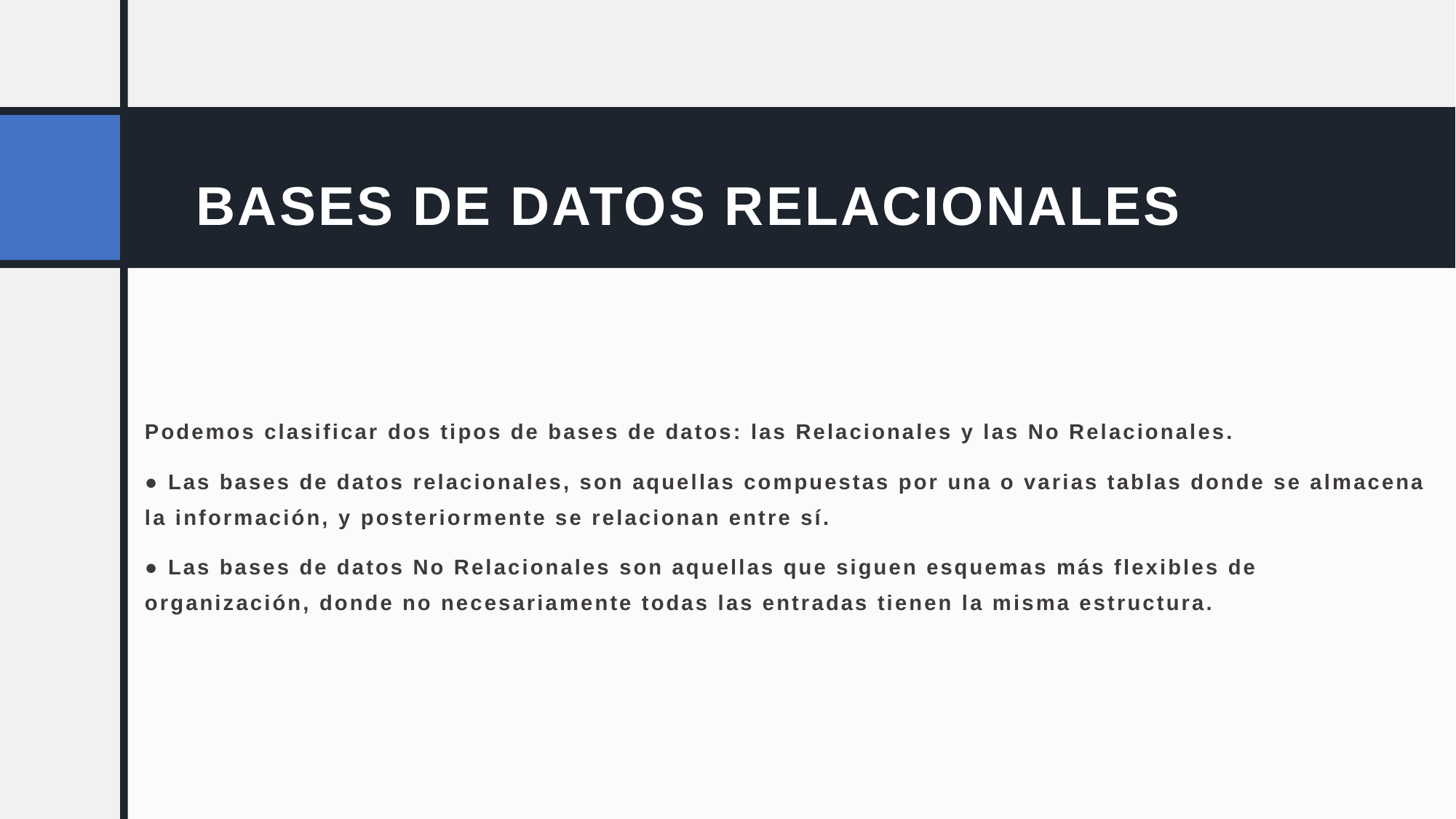

# BASES DE DATOS RELACIONALES

Podemos clasificar dos tipos de bases de datos: las Relacionales y las No Relacionales.
● Las bases de datos relacionales, son aquellas compuestas por una o varias tablas donde se almacena la información, y posteriormente se relacionan entre sí.
● Las bases de datos No Relacionales son aquellas que siguen esquemas más flexibles de organización, donde no necesariamente todas las entradas tienen la misma estructura.